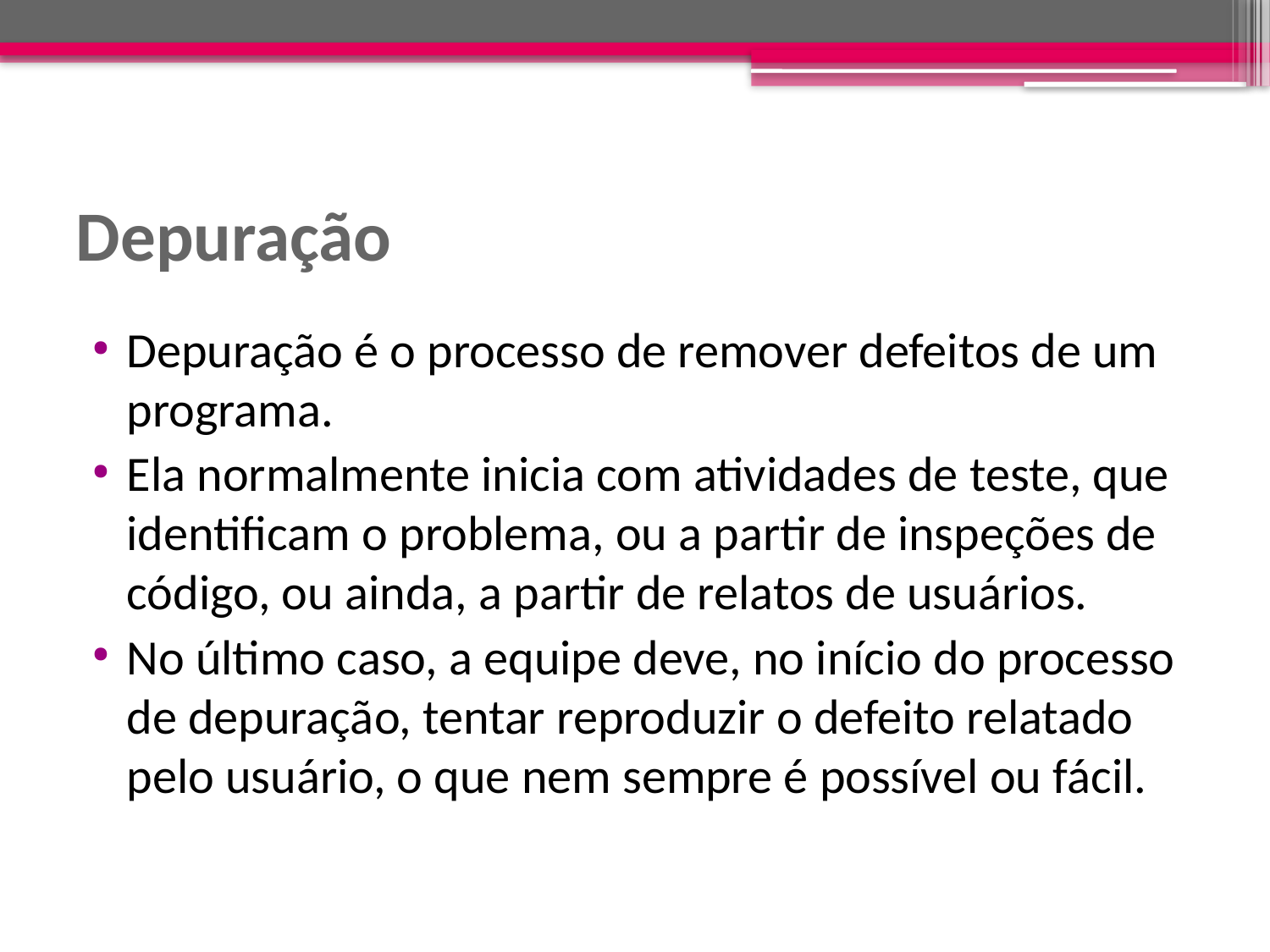

# Depuração
Depuração é o processo de remover defeitos de um programa.
Ela normalmente inicia com atividades de teste, que identificam o problema, ou a partir de inspeções de código, ou ainda, a partir de relatos de usuários.
No último caso, a equipe deve, no início do processo de depuração, tentar reproduzir o defeito relatado pelo usuário, o que nem sempre é possível ou fácil.